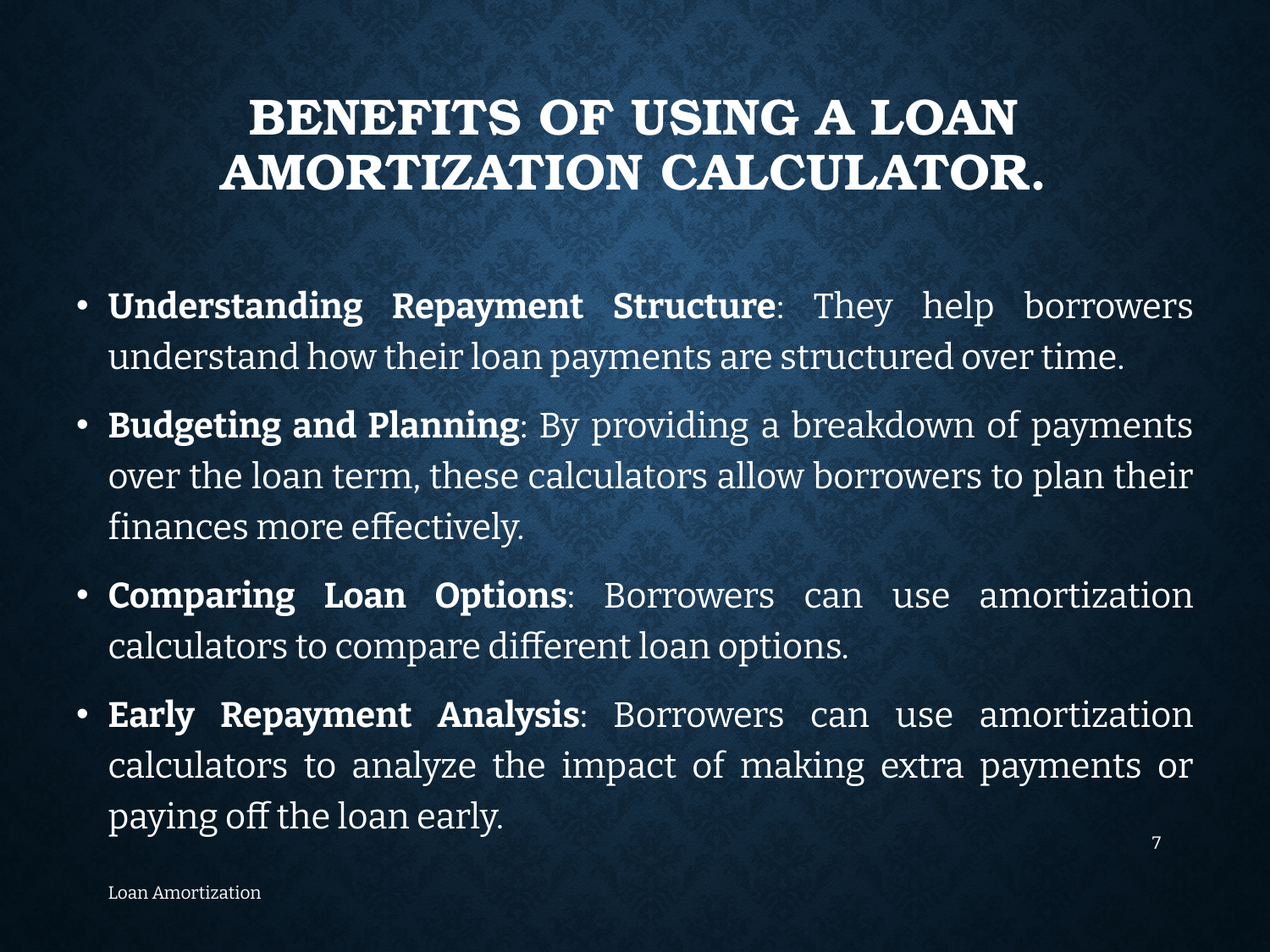

# Benefits of Using a Loan Amortization Calculator.
Understanding Repayment Structure: They help borrowers understand how their loan payments are structured over time.
Budgeting and Planning: By providing a breakdown of payments over the loan term, these calculators allow borrowers to plan their finances more effectively.
Comparing Loan Options: Borrowers can use amortization calculators to compare different loan options.
Early Repayment Analysis: Borrowers can use amortization calculators to analyze the impact of making extra payments or paying off the loan early.
7
Loan Amortization